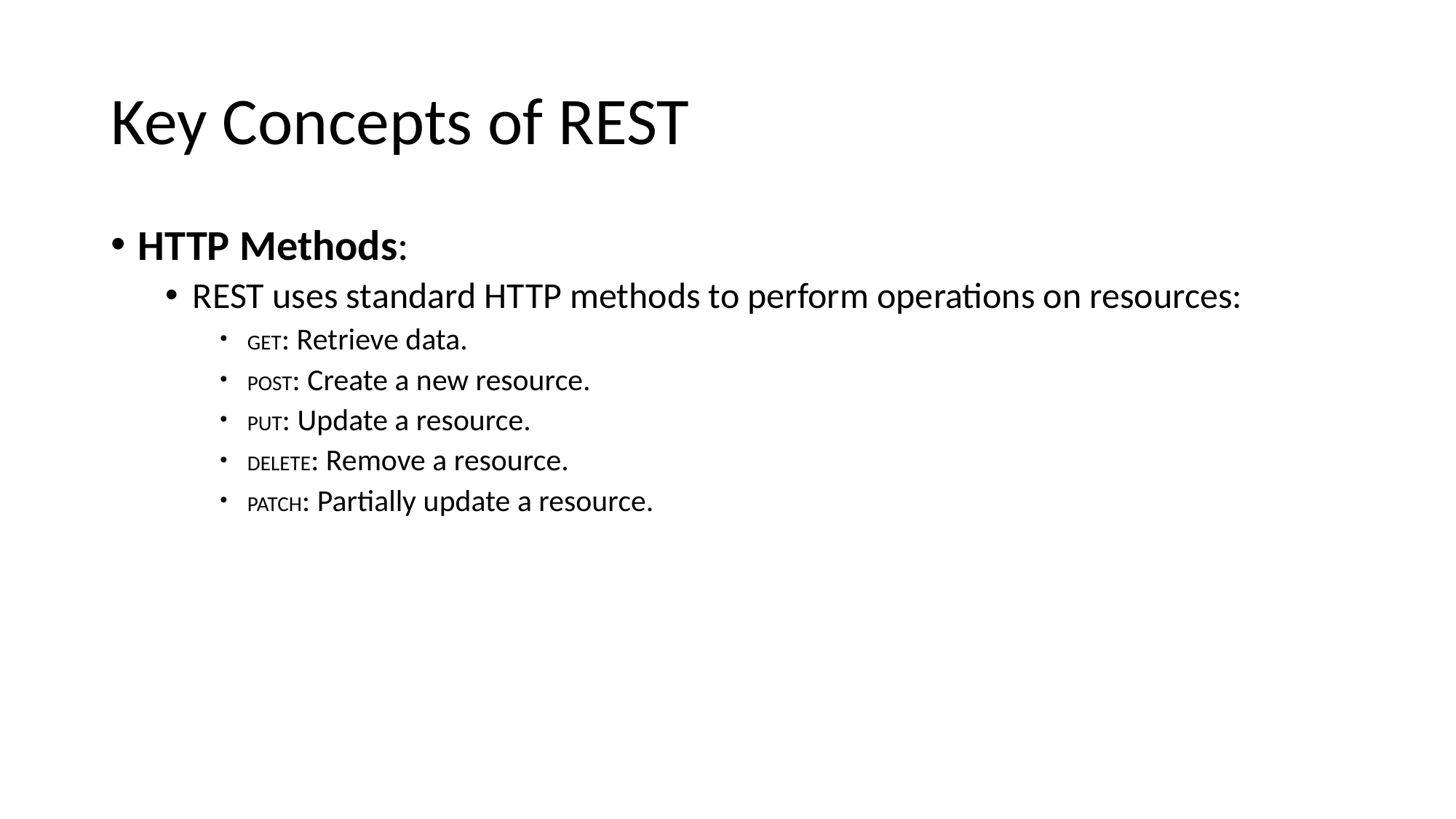

# Key Concepts of REST
HTTP Methods:
REST uses standard HTTP methods to perform operations on resources:
GET: Retrieve data.
POST: Create a new resource.
PUT: Update a resource.
DELETE: Remove a resource.
PATCH: Partially update a resource.